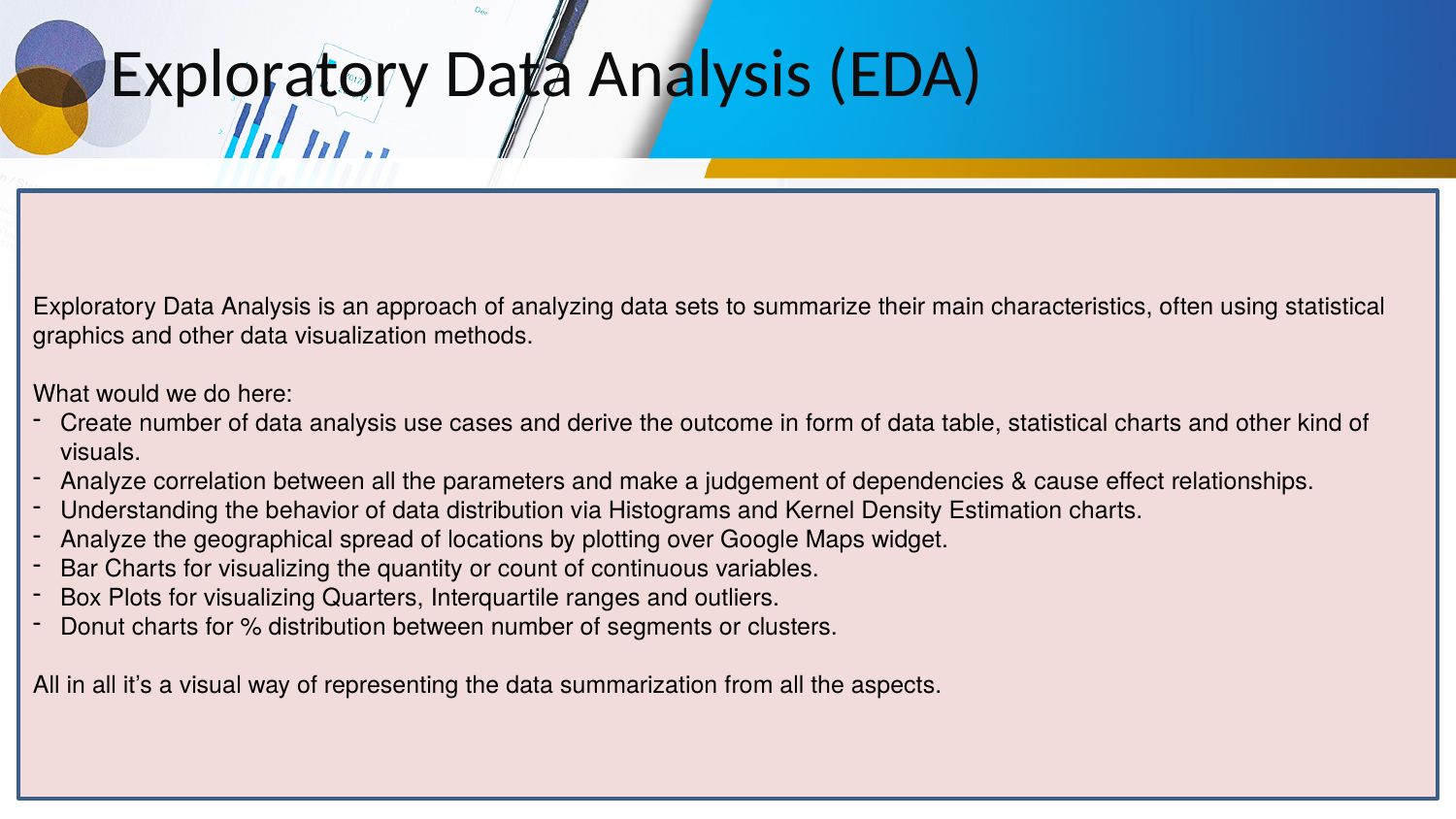

# Exploratory Data Analysis (EDA)
Exploratory Data Analysis is an approach of analyzing data sets to summarize their main characteristics, often using statistical graphics and other data visualization methods.

What would we do here:
Create number of data analysis use cases and derive the outcome in form of data table, statistical charts and other kind of visuals.
Analyze correlation between all the parameters and make a judgement of dependencies & cause effect relationships.
Understanding the behavior of data distribution via Histograms and Kernel Density Estimation charts.
Analyze the geographical spread of locations by plotting over Google Maps widget.
Bar Charts for visualizing the quantity or count of continuous variables.
Box Plots for visualizing Quarters, Interquartile ranges and outliers.
Donut charts for % distribution between number of segments or clusters.

All in all it’s a visual way of representing the data summarization from all the aspects.